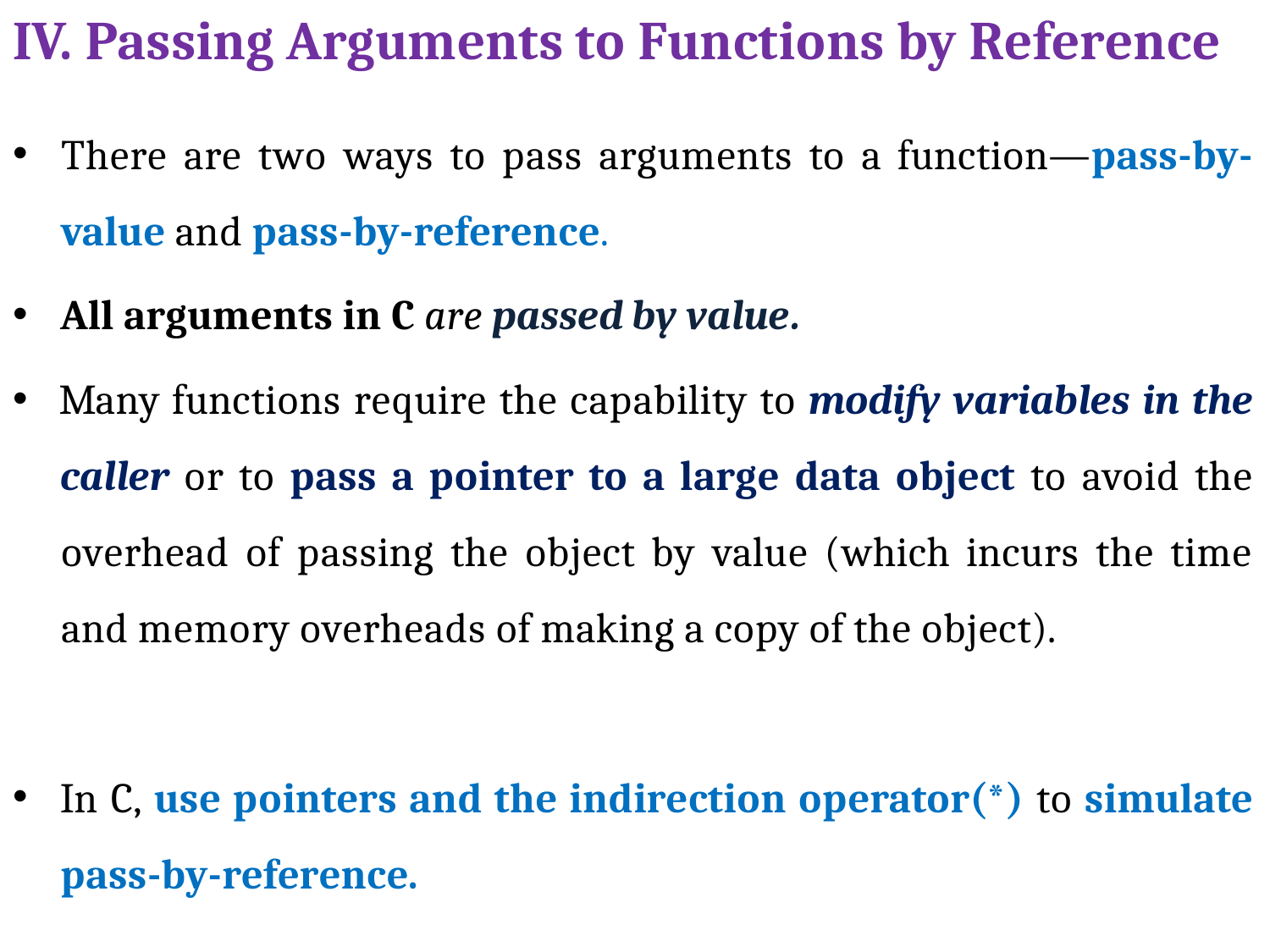

# IV. Passing Arguments to Functions by Reference
There are two ways to pass arguments to a function—pass-by-value and pass-by-reference.
All arguments in C are passed by value.
Many functions require the capability to modify variables in the caller or to pass a pointer to a large data object to avoid the overhead of passing the object by value (which incurs the time and memory overheads of making a copy of the object).

In C, use pointers and the indirection operator(*) to simulate pass-by-reference.